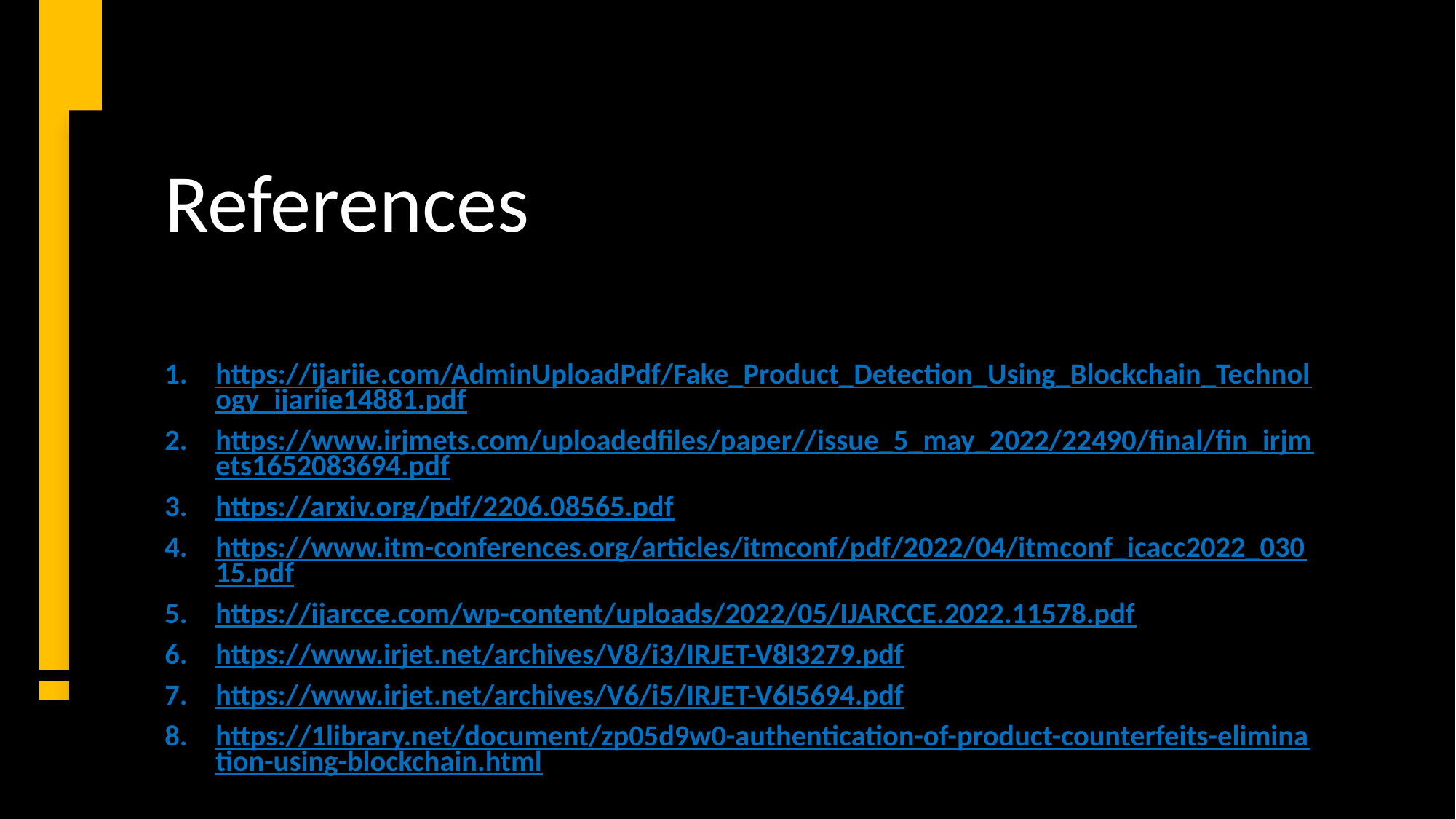

# References

https://ijariie.com/AdminUploadPdf/Fake_Product_Detection_Using_Blockchain_Technology_ijariie14881.pdf
https://www.irjmets.com/uploadedfiles/paper//issue_5_may_2022/22490/final/fin_irjmets1652083694.pdf
https://arxiv.org/pdf/2206.08565.pdf
https://www.itm-conferences.org/articles/itmconf/pdf/2022/04/itmconf_icacc2022_03015.pdf
https://ijarcce.com/wp-content/uploads/2022/05/IJARCCE.2022.11578.pdf
https://www.irjet.net/archives/V8/i3/IRJET-V8I3279.pdf
https://www.irjet.net/archives/V6/i5/IRJET-V6I5694.pdf
https://1library.net/document/zp05d9w0-authentication-of-product-counterfeits-elimination-using-blockchain.html